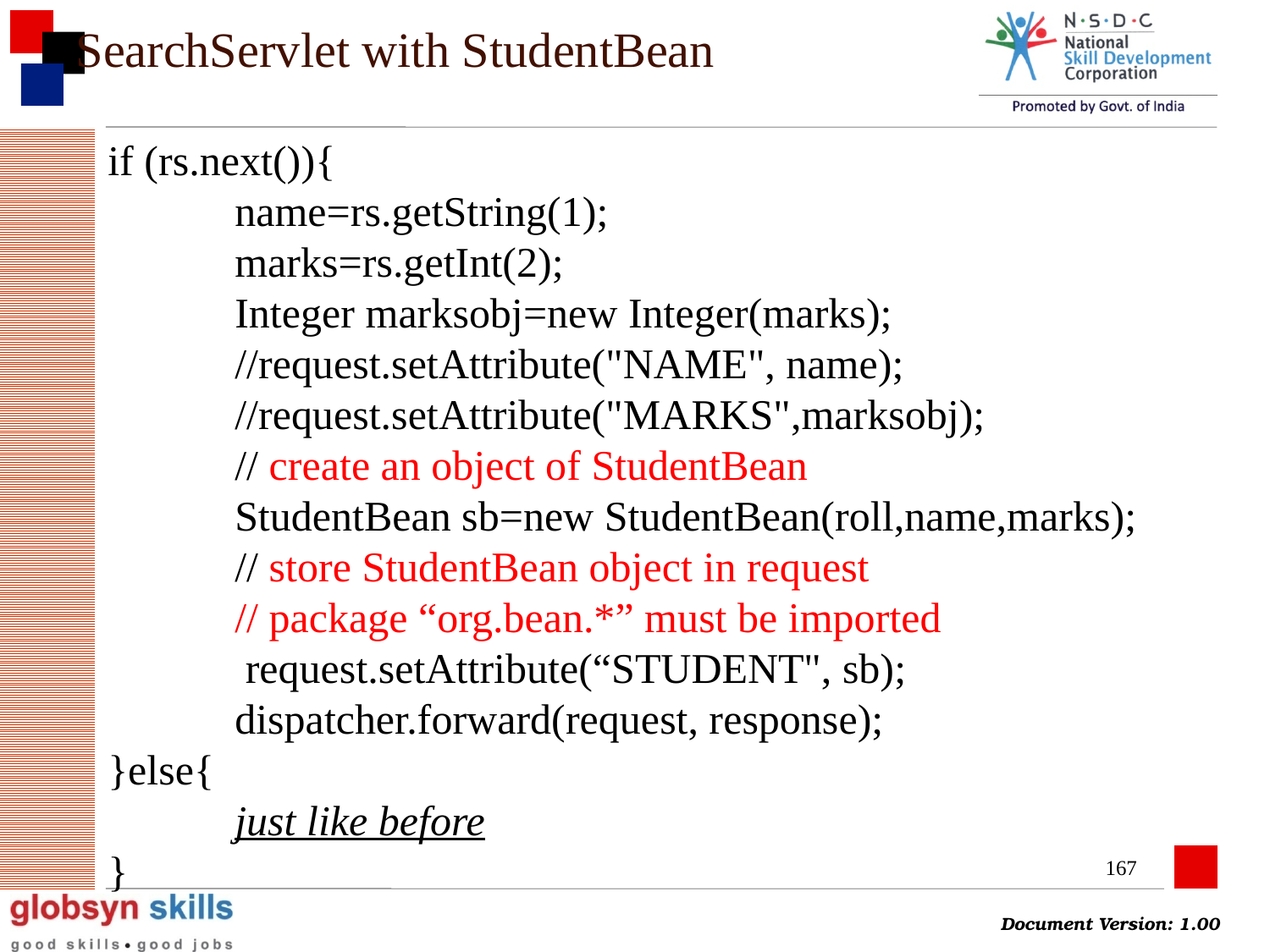

# SearchServlet with StudentBean
if (rs.next()){
	name=rs.getString(1);
	marks=rs.getInt(2);
	Integer marksobj=new Integer(marks);
	//request.setAttribute("NAME", name);
	//request.setAttribute("MARKS",marksobj);
	// create an object of StudentBean
	StudentBean sb=new StudentBean(roll,name,marks);
	// store StudentBean object in request
	// package “org.bean.*” must be imported
	 request.setAttribute(“STUDENT", sb);
	dispatcher.forward(request, response);
}else{
	just like before
}